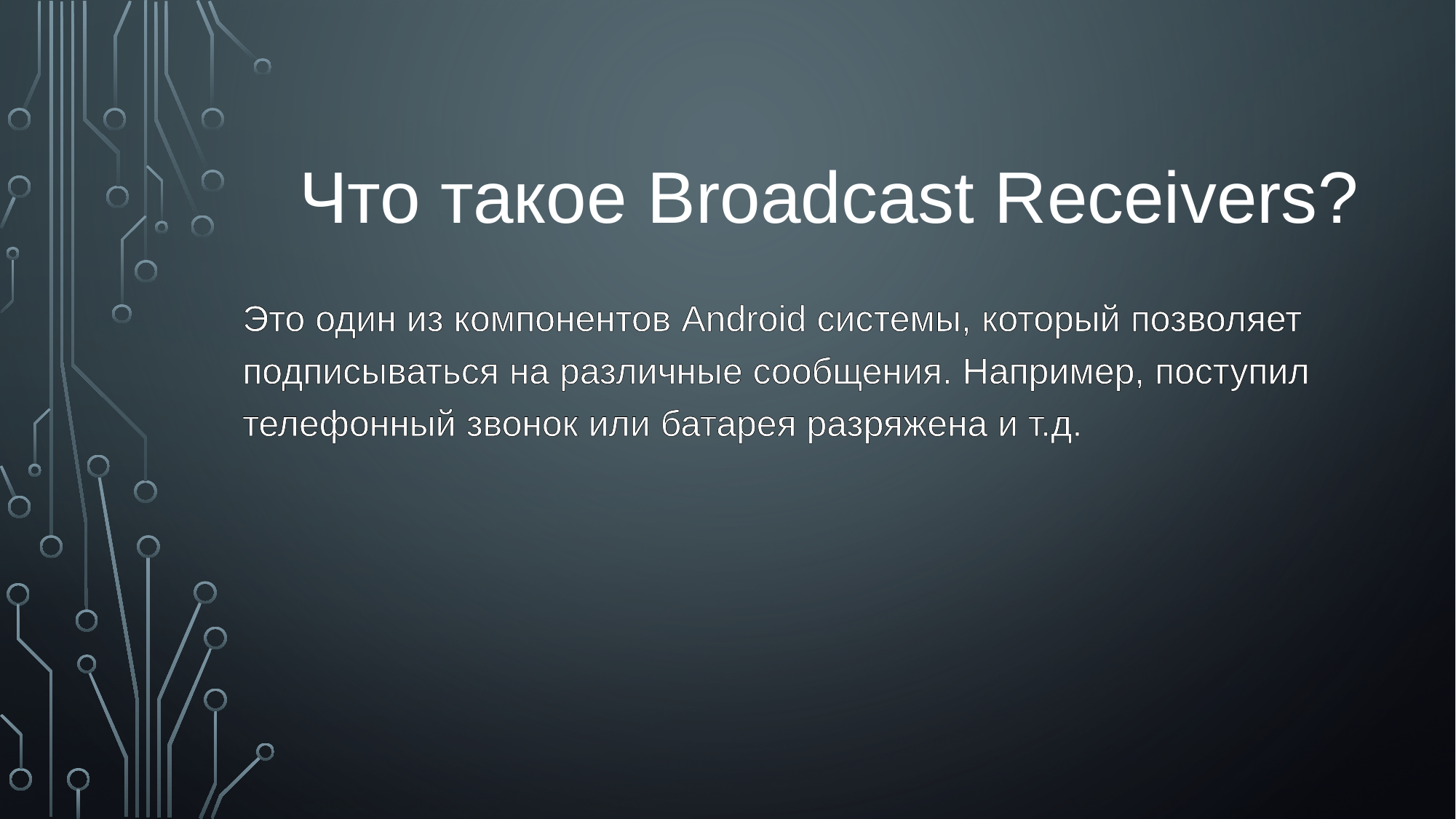

# Что такое Broadcast Receivers?
Это один из компонентов Android системы, который позволяет подписываться на различные сообщения. Например, поступил телефонный звонок или батарея разряжена и т.д.